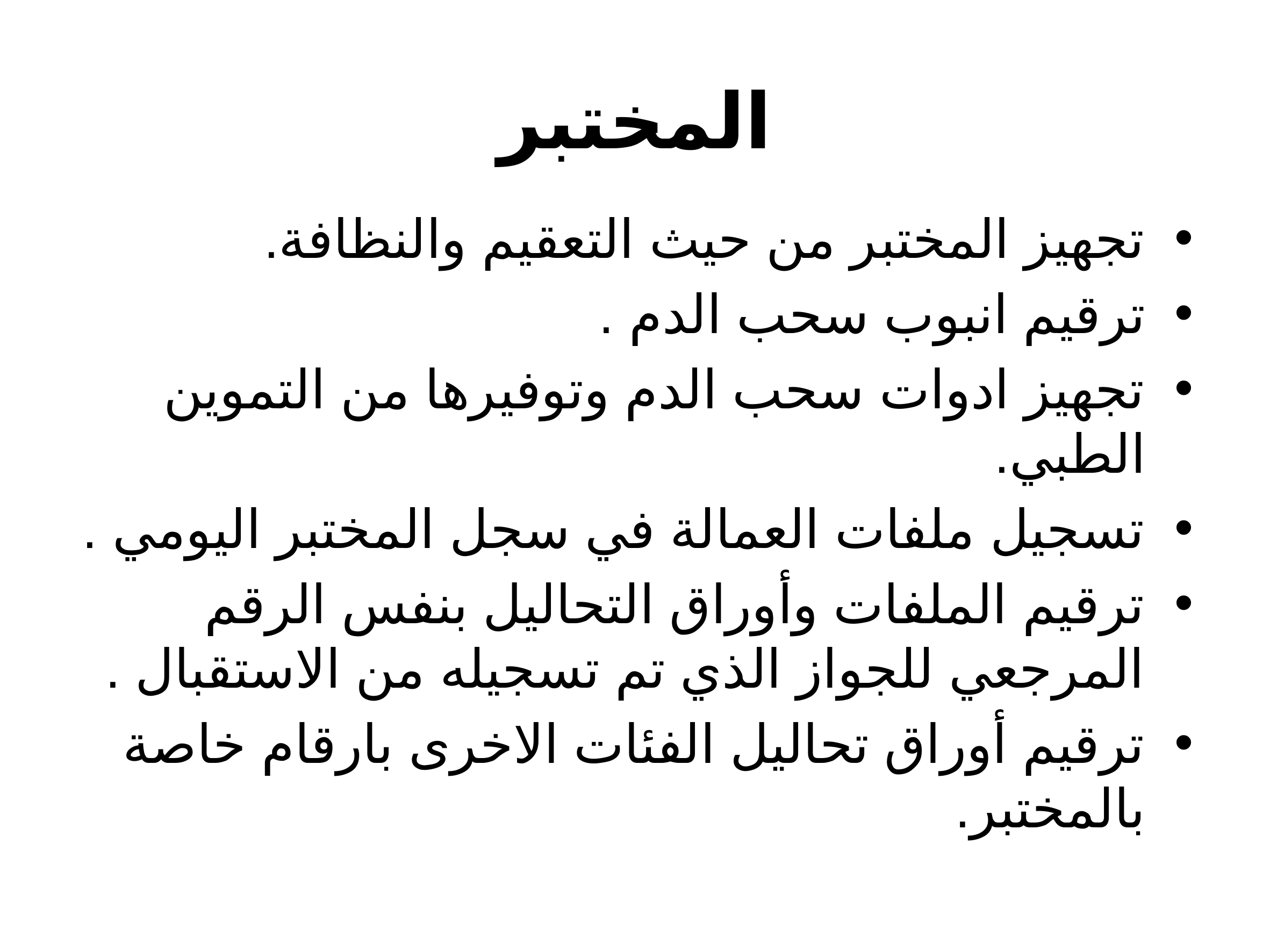

# المختبر
تجهيز المختبر من حيث التعقيم والنظافة.
ترقيم انبوب سحب الدم .
تجهيز ادوات سحب الدم وتوفيرها من التموين الطبي.
تسجيل ملفات العمالة في سجل المختبر اليومي .
ترقيم الملفات وأوراق التحاليل بنفس الرقم المرجعي للجواز الذي تم تسجيله من الاستقبال .
ترقيم أوراق تحاليل الفئات الاخرى بارقام خاصة بالمختبر.